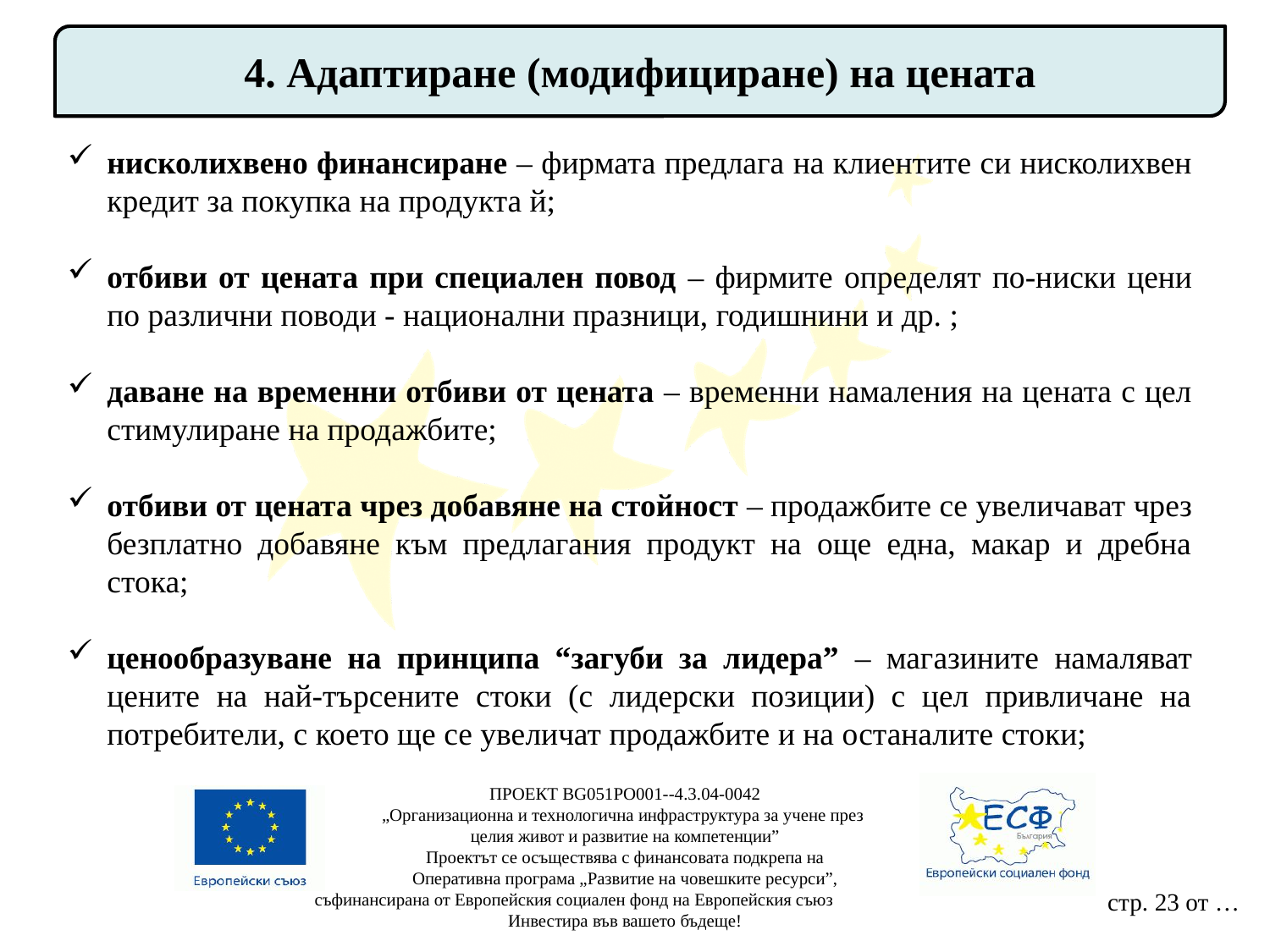

4. Адаптиране (модифициране) на цената
нисколихвено финансиране – фирмата предлага на клиентите си нисколихвен кредит за покупка на продукта й;

отбиви от цената при специален повод – фирмите определят по-ниски цени по различни поводи - национални празници, годишнини и др. ;

даване на временни отбиви от цената – временни намаления на цената с цел стимулиране на продажбите;

отбиви от цената чрез добавяне на стойност – продажбите се увеличават чрез безплатно добавяне към предлагания продукт на още една, макар и дребна стока;

ценообразуване на принципа “загуби за лидера” – магазините намаляват цените на най-търсените стоки (с лидерски позиции) с цел привличане на потребители, с което ще се увеличат продажбите и на останалите стоки;
ПРОЕКТ BG051PO001--4.3.04-0042
„Организационна и технологична инфраструктура за учене през
целия живот и развитие на компетенции”
Проектът се осъществява с финансовата подкрепа на
Оперативна програма „Развитие на човешките ресурси”,
съфинансирана от Европейския социален фонд на Европейския съюз
Инвестира във вашето бъдеще!